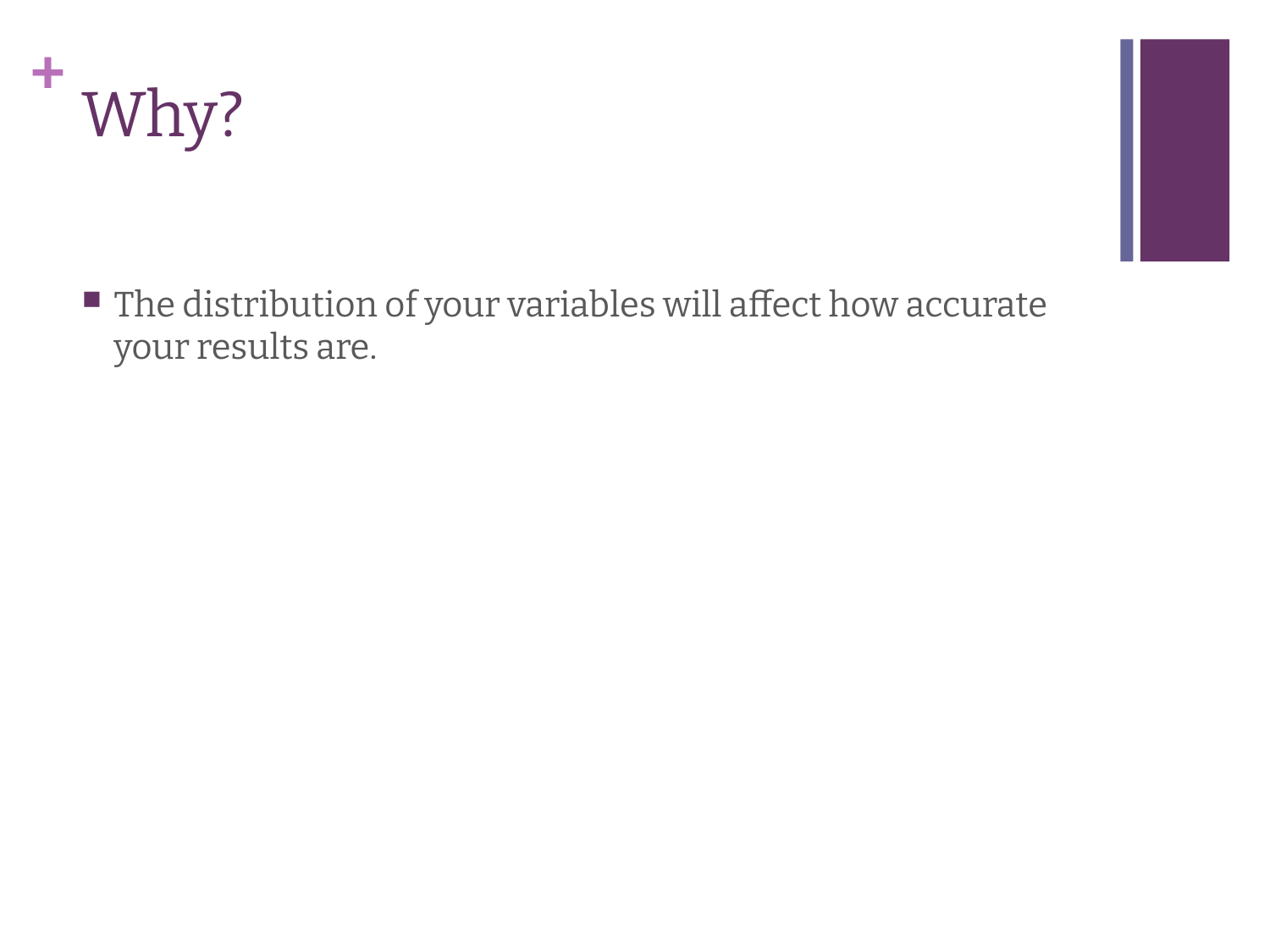

# Why?
The distribution of your variables will affect how accurate your results are.